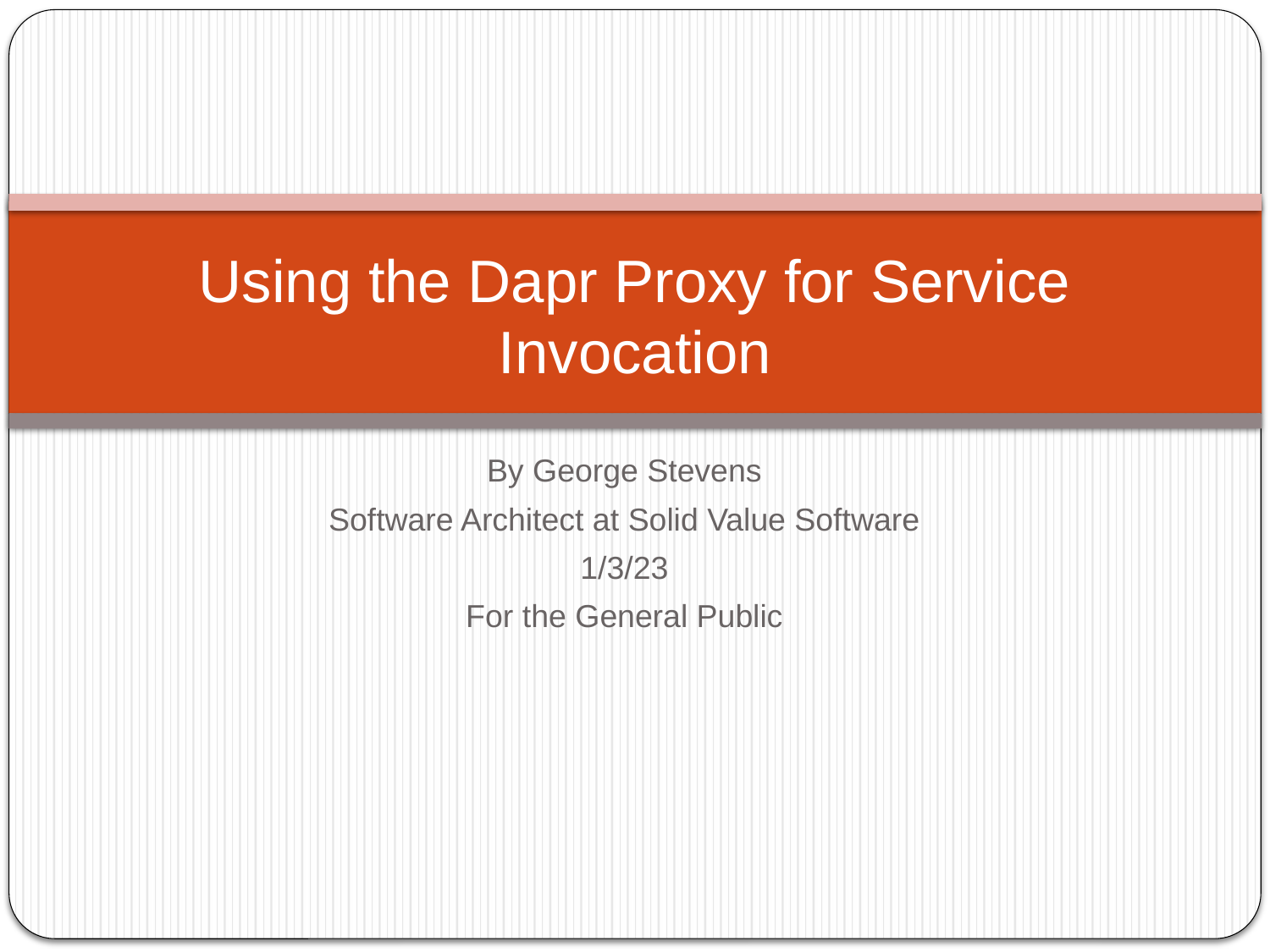

# Using the Dapr Proxy for Service Invocation
By George Stevens
Software Architect at Solid Value Software
1/3/23
For the General Public